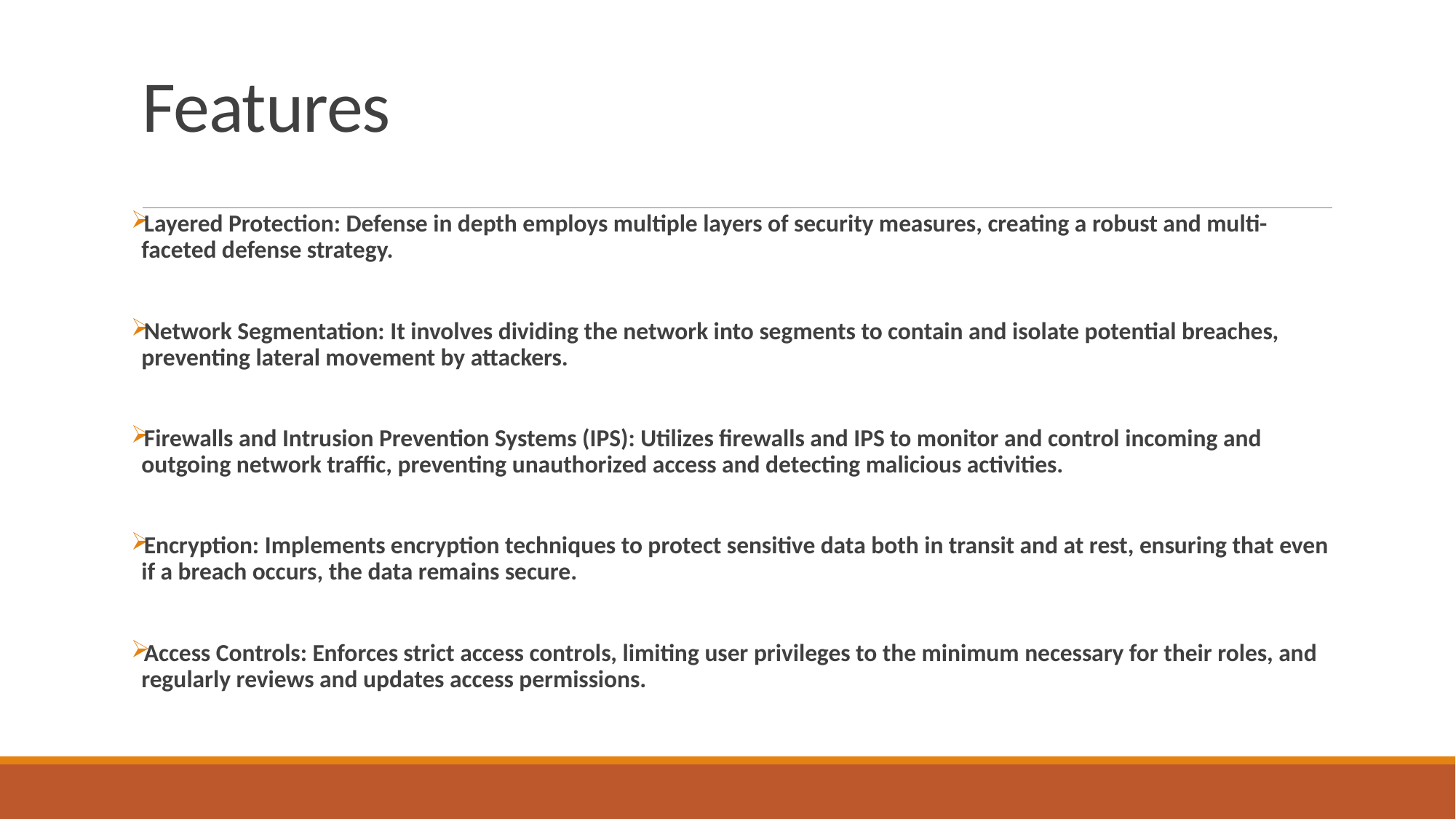

# Features

Layered Protection: Defense in depth employs multiple layers of security measures, creating a robust and multi-faceted defense strategy.

Network Segmentation: It involves dividing the network into segments to contain and isolate potential breaches, preventing lateral movement by attackers.

Firewalls and Intrusion Prevention Systems (IPS): Utilizes firewalls and IPS to monitor and control incoming and outgoing network traffic, preventing unauthorized access and detecting malicious activities.

Encryption: Implements encryption techniques to protect sensitive data both in transit and at rest, ensuring that even if a breach occurs, the data remains secure.

Access Controls: Enforces strict access controls, limiting user privileges to the minimum necessary for their roles, and regularly reviews and updates access permissions.